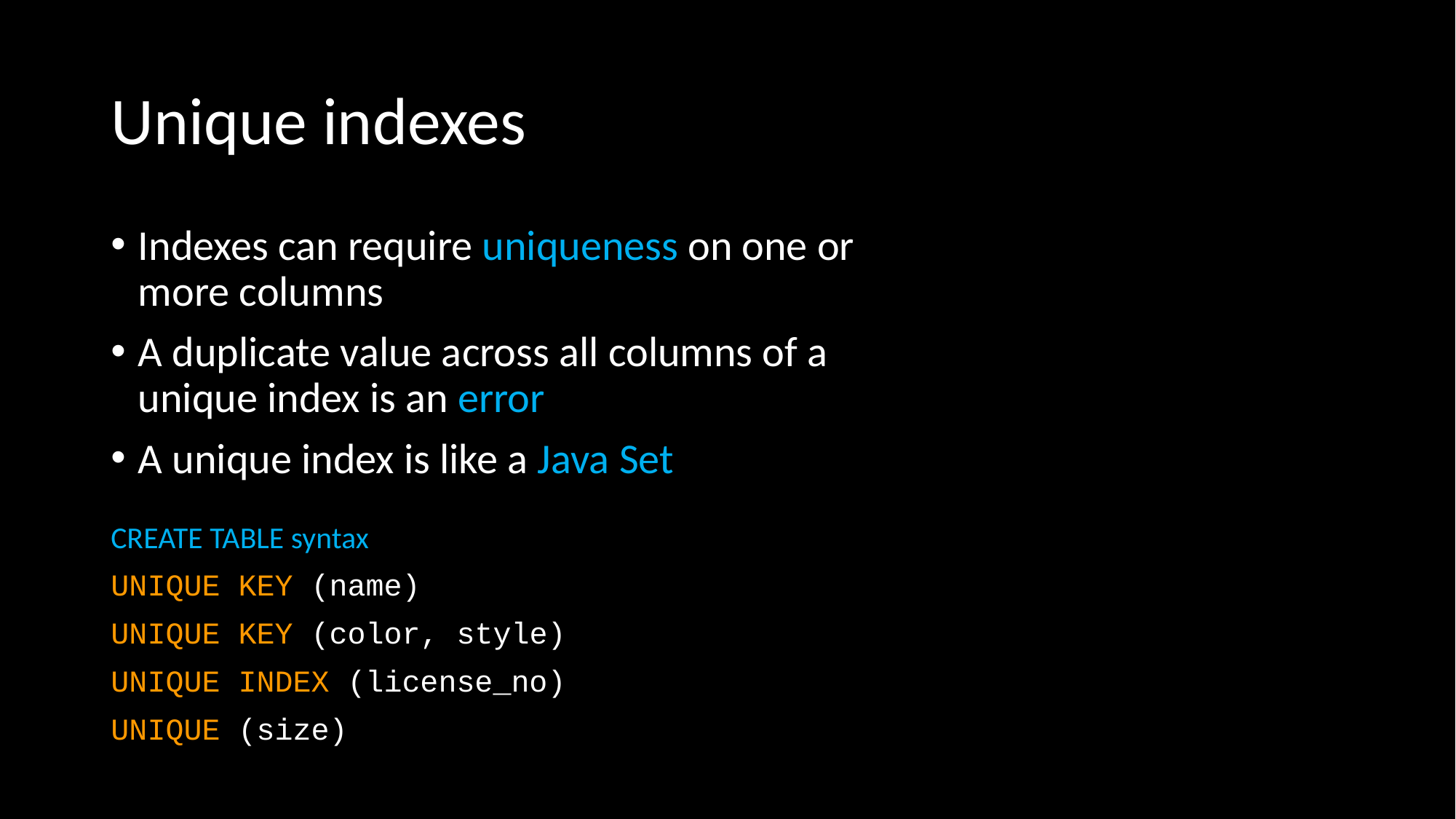

# Unique indexes
Indexes can require uniqueness on one or more columns
A duplicate value across all columns of a unique index is an error
A unique index is like a Java Set
CREATE TABLE syntax
UNIQUE KEY (name)
UNIQUE KEY (color, style)
UNIQUE INDEX (license_no)
UNIQUE (size)